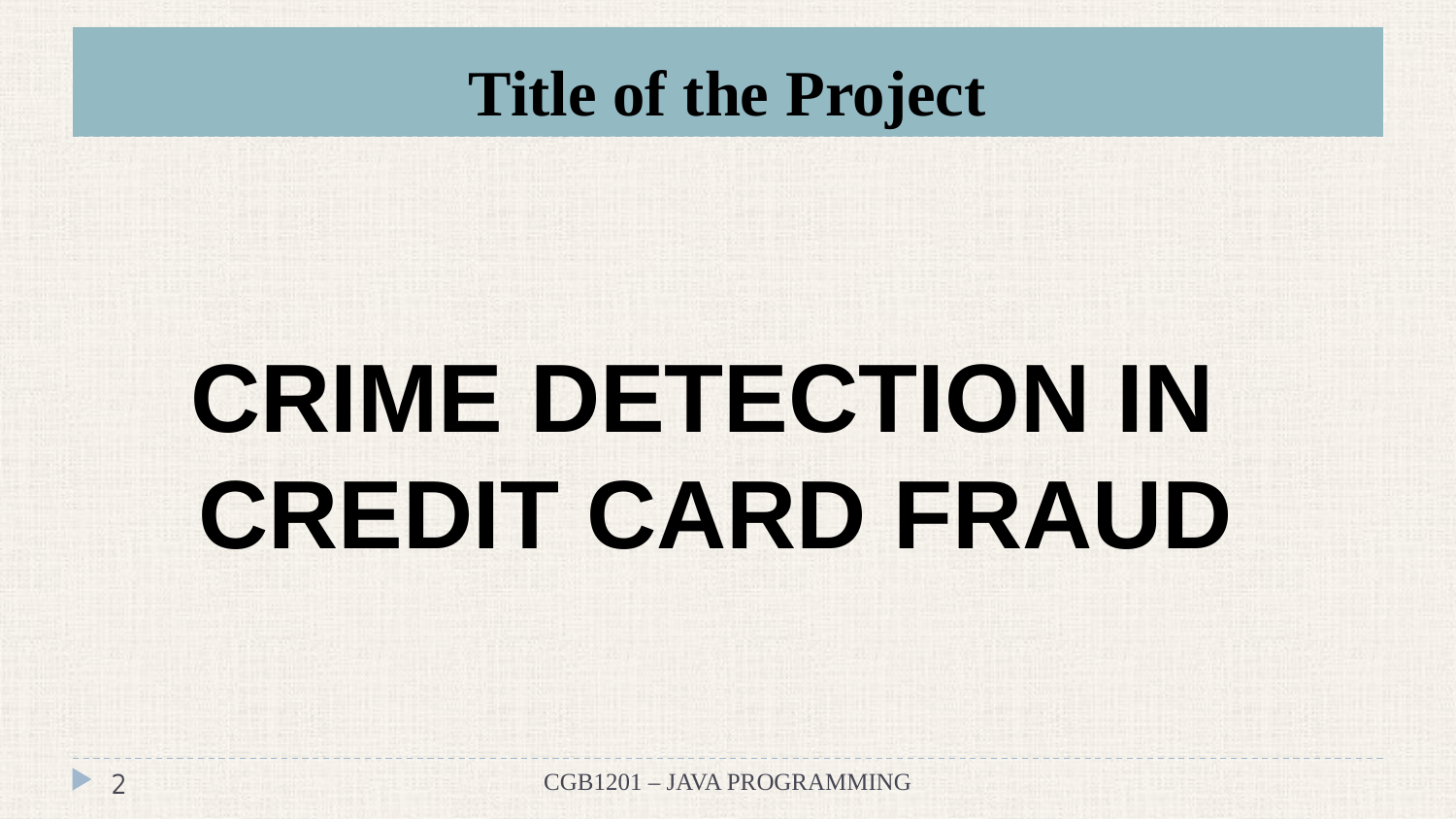

# Title of the Project
CRIME DETECTION IN
CREDIT CARD FRAUD
2
CGB1201 – JAVA PROGRAMMING